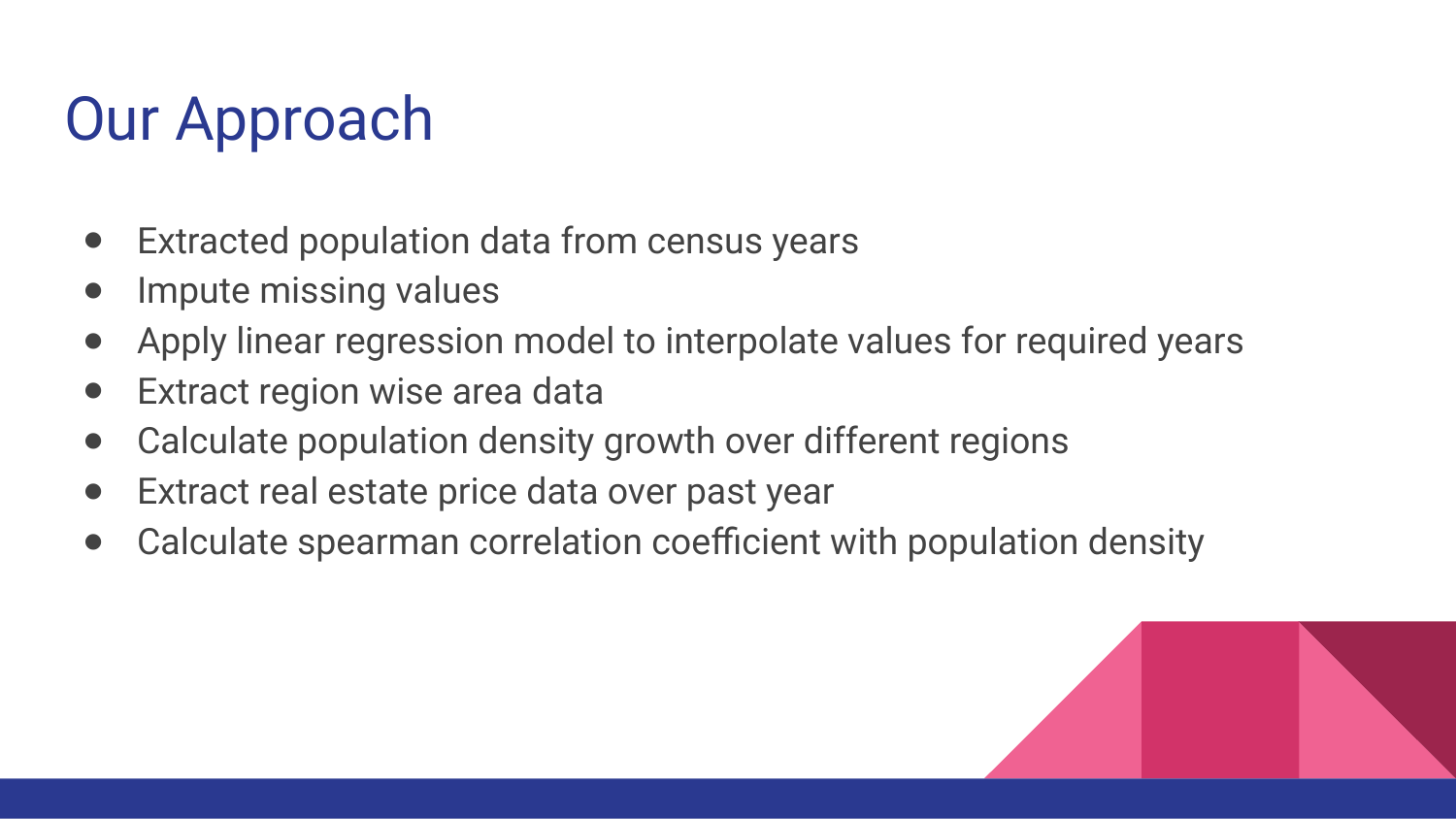

# Our Approach
Extracted population data from census years
Impute missing values
Apply linear regression model to interpolate values for required years
Extract region wise area data
Calculate population density growth over different regions
Extract real estate price data over past year
Calculate spearman correlation coefficient with population density